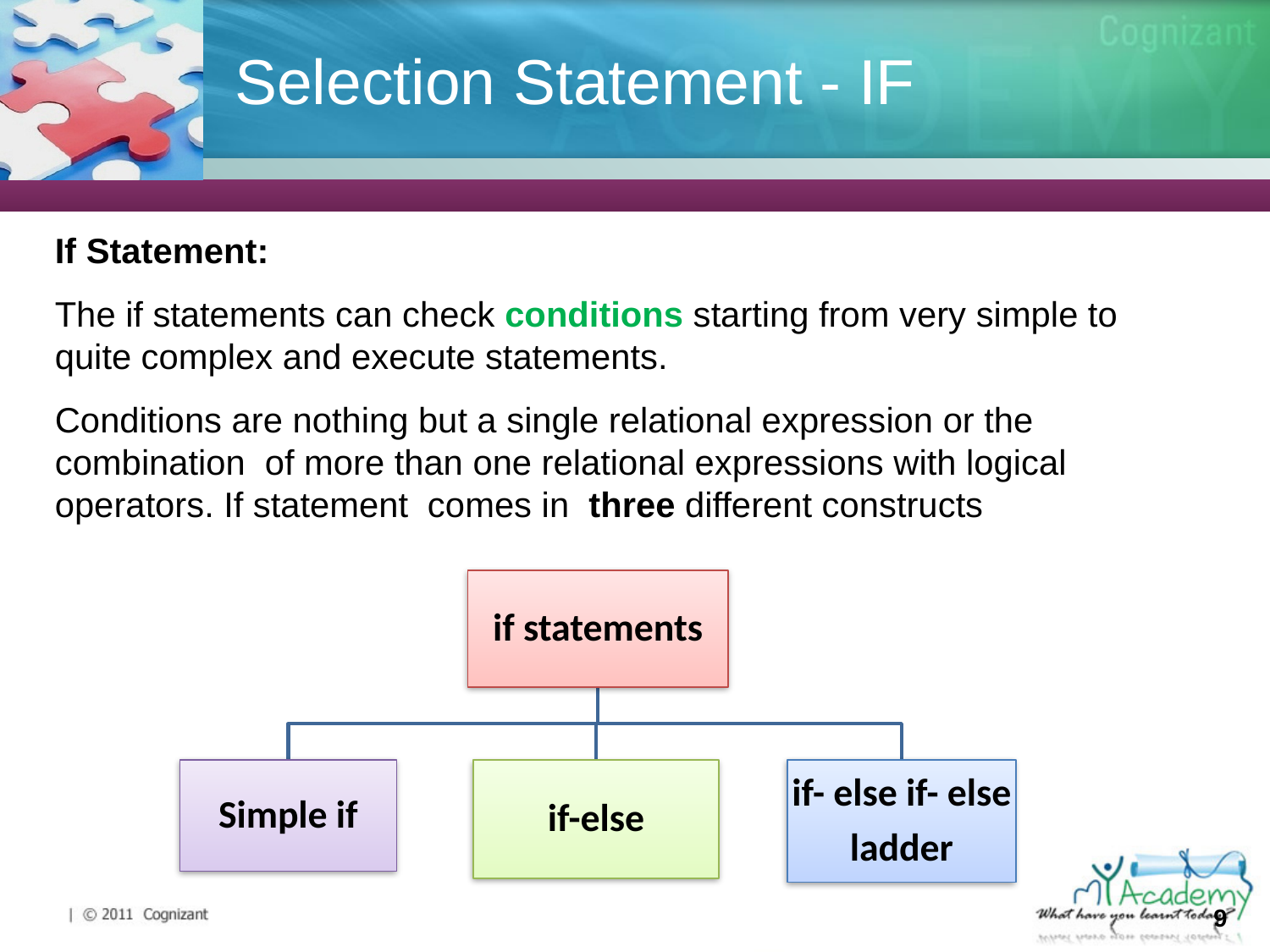

# Selection Statement - IF
If Statement:
The if statements can check conditions starting from very simple to quite complex and execute statements.
Conditions are nothing but a single relational expression or the combination  of more than one relational expressions with logical operators. If statement  comes in  three different constructs

if statements
Simple if
if-else
if- else if- else
ladder
9